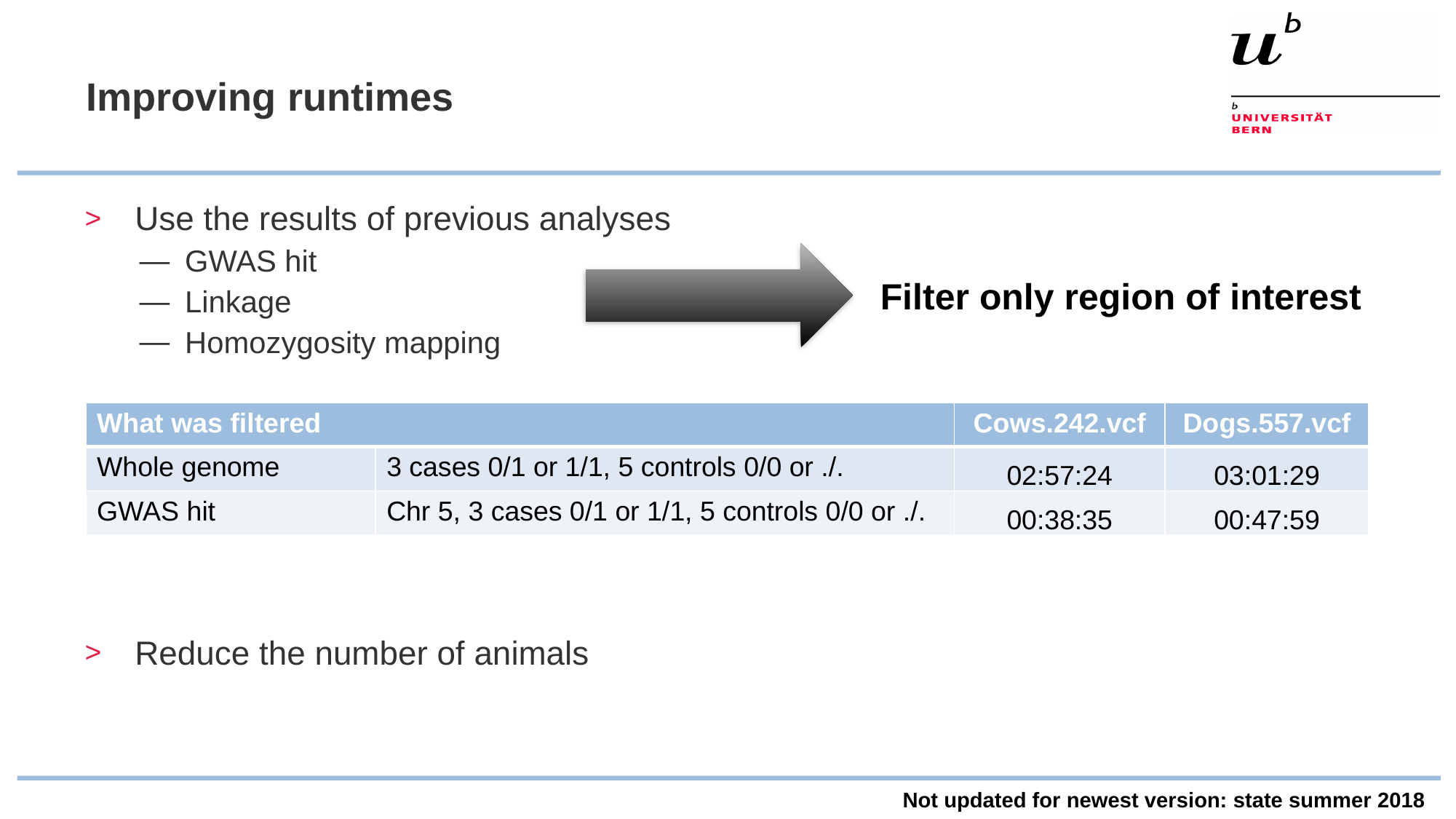

# Improving runtimes
Use the results of previous analyses
GWAS hit
Linkage
Homozygosity mapping

Reduce the number of animals

Filter only region of interest
| What was filtered |  | Cows.242.vcf | Dogs.557.vcf |
| --- | --- | --- | --- |
| Whole genome | 3 cases 0/1 or 1/1, 5 controls 0/0 or ./. | 02:57:24 | 03:01:29 |
| GWAS hit | Chr 5, 3 cases 0/1 or 1/1, 5 controls 0/0 or ./. | 00:38:35 | 00:47:59 |
Not updated for newest version: state summer 2018